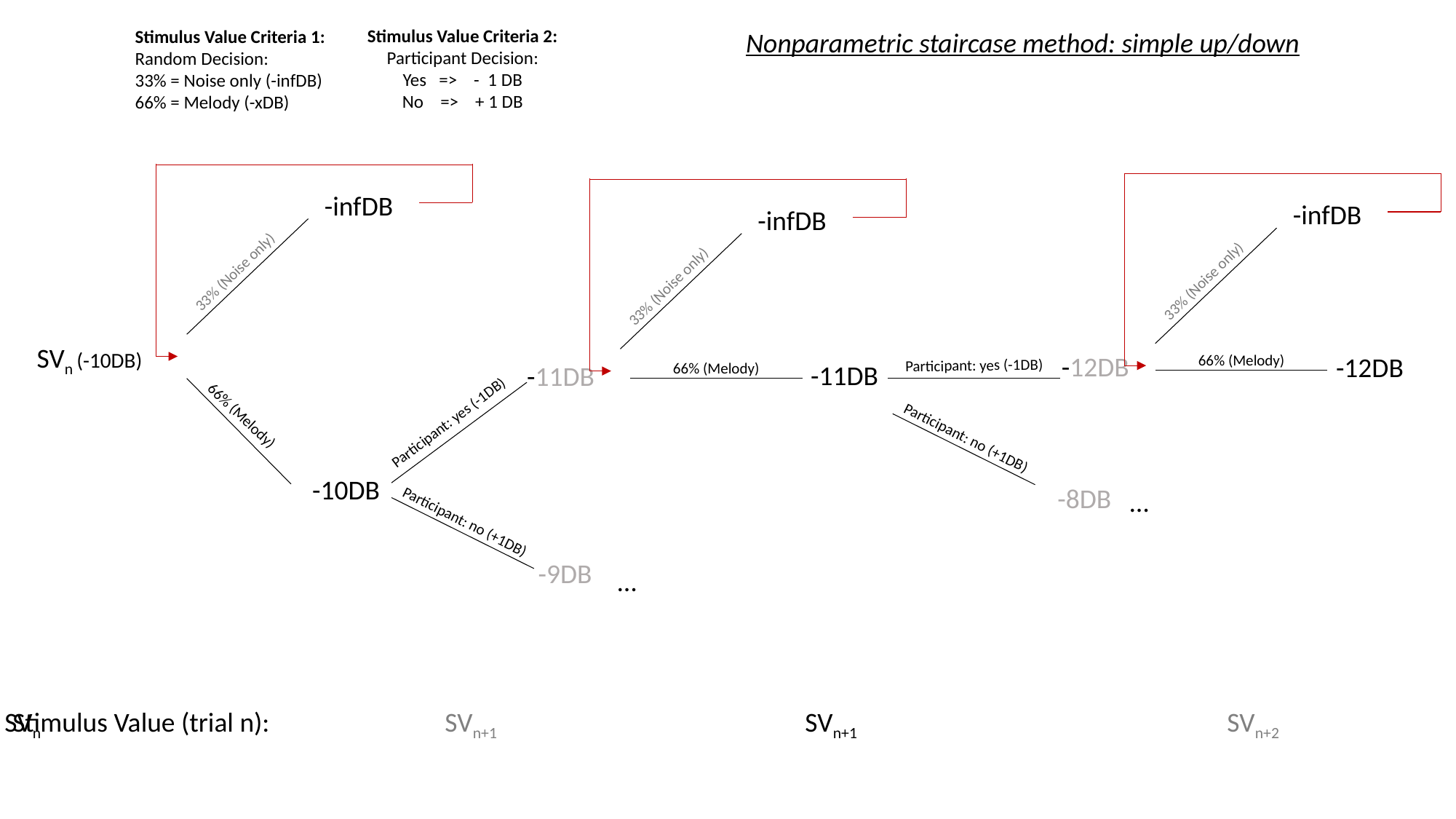

Stimulus Value Criteria 2:
Participant Decision:
Yes   =>    -  1 DB
No    =>    + 1 DB

Stimulus Value Criteria 1:
Random Decision:
33% = Noise only (-infDB)
66% = Melody (-xDB)
Nonparametric staircase method: simple up/down

-infDB
-infDB
-infDB
33% (Noise only)
33% (Noise only)
33% (Noise only)
 SVn (-10DB)
 -12DB
 -12DB
66% (Melody)
Participant: yes (-1DB)
 -11DB
 -11DB
66% (Melody)
66% (Melody)
Participant: yes (-1DB)
Participant: no (+1DB)
-10DB
-8DB
…
Participant: no (+1DB)
-9DB
…
Stimulus Value (trial n):
SVn				 SVn+1			          SVn+1				      SVn+2				 SVn+2